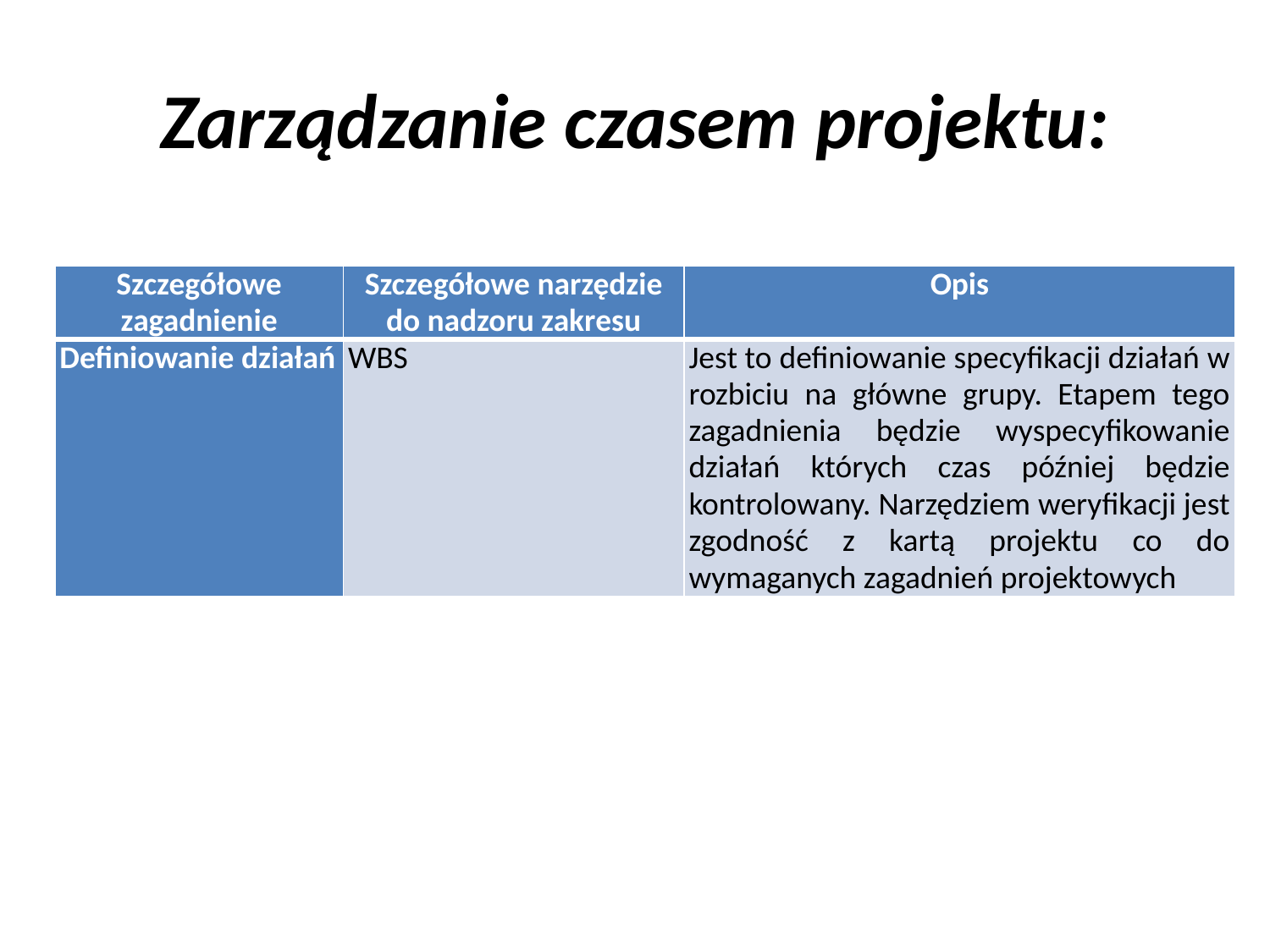

# Zarządzanie czasem projektu:
| Szczegółowe zagadnienie | Szczegółowe narzędzie do nadzoru zakresu | Opis |
| --- | --- | --- |
| Definiowanie działań | WBS | Jest to definiowanie specyfikacji działań w rozbiciu na główne grupy. Etapem tego zagadnienia będzie wyspecyfikowanie działań których czas później będzie kontrolowany. Narzędziem weryfikacji jest zgodność z kartą projektu co do wymaganych zagadnień projektowych |